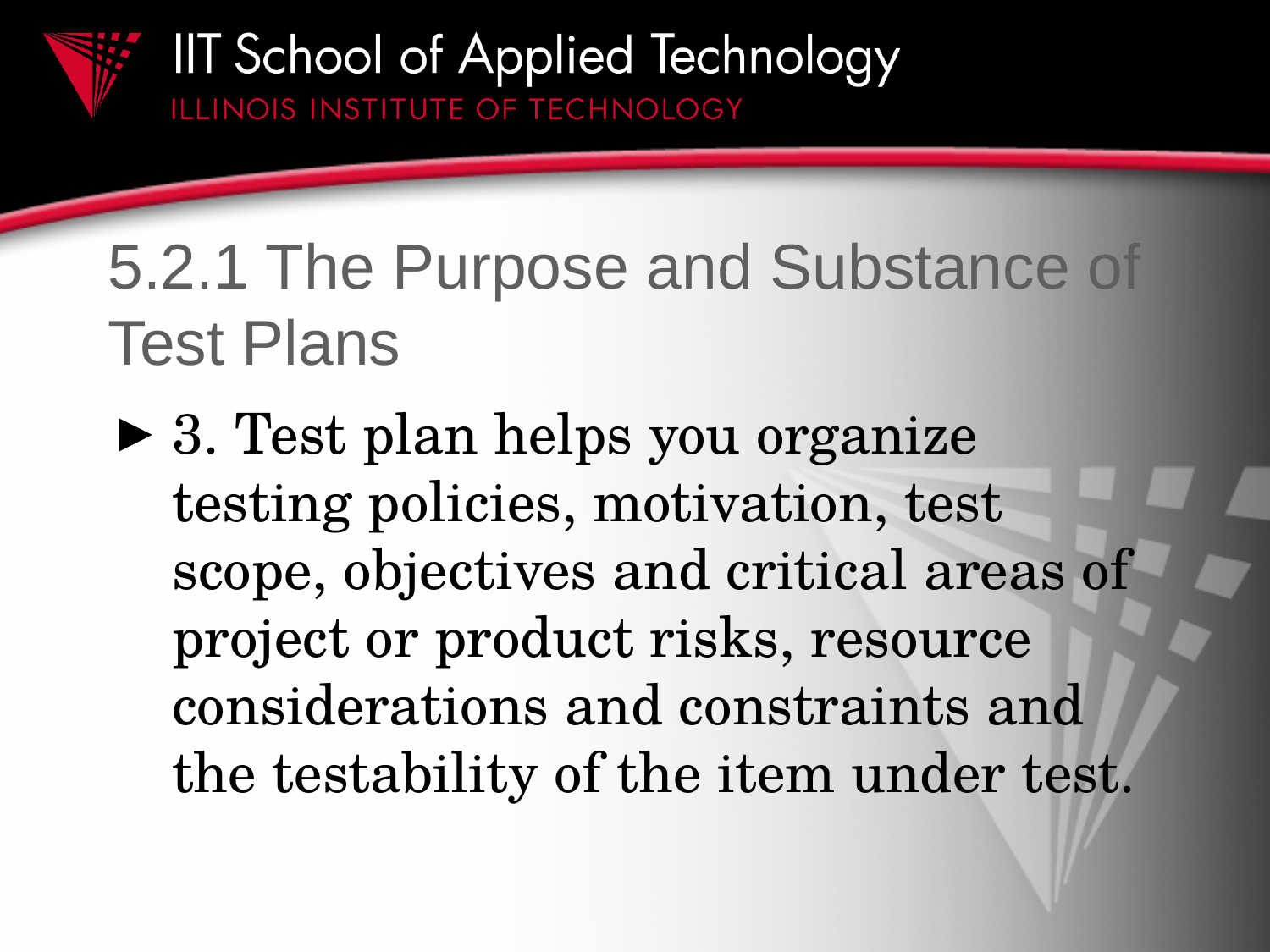

# 5.2.1 The Purpose and Substance of Test Plans
3. Test plan helps you organize testing policies, motivation, test scope, objectives and critical areas of project or product risks, resource considerations and constraints and the testability of the item under test.